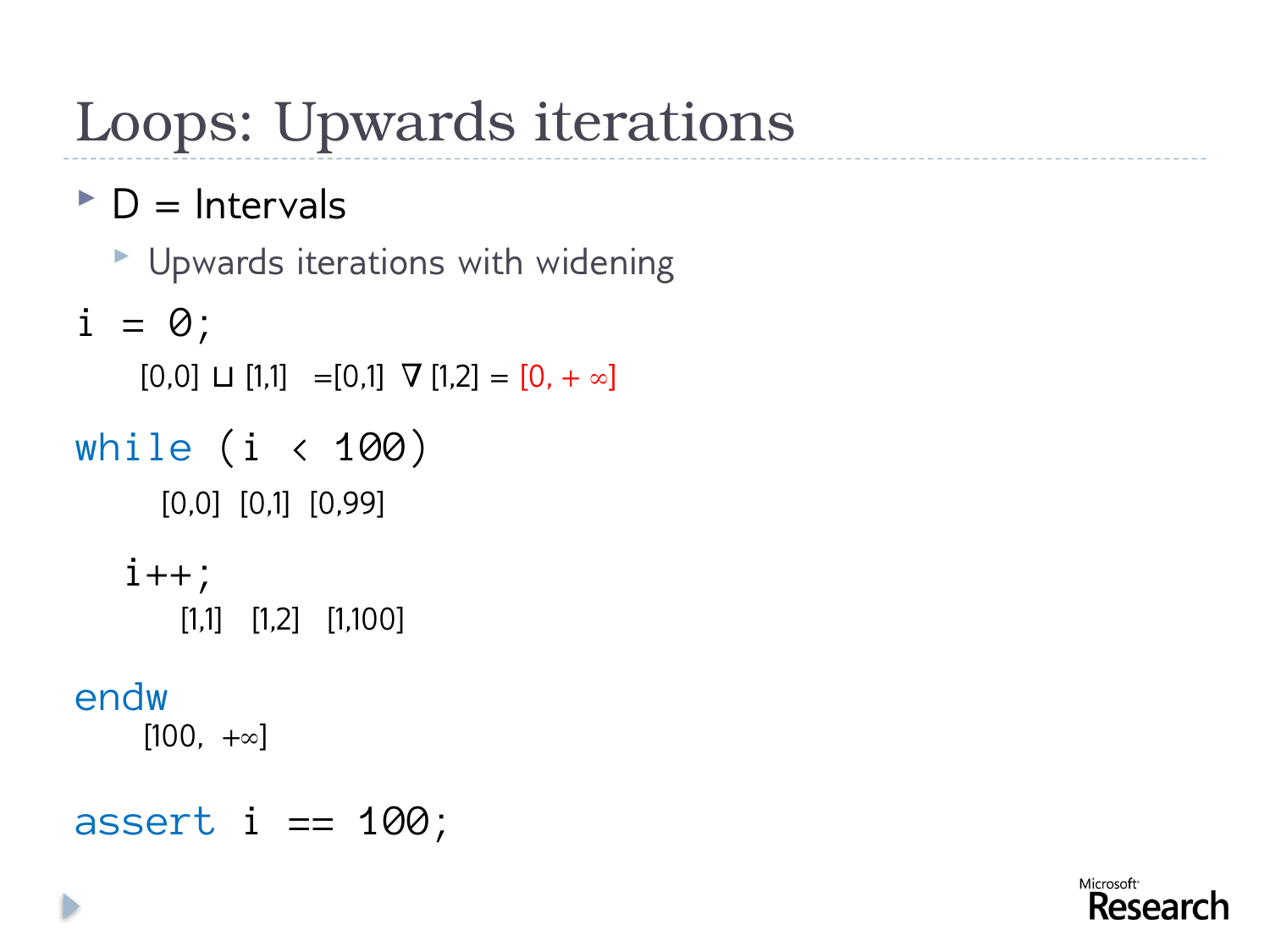

# Loops: Upwards iterations
D = Intervals
Upwards iterations with widening
i = 0;

while (i < 100)

  i++;

endw

assert i == 100;

[0,0]
⊔ [1,1]
=[0,1]
 ∇ [1,2] = [0, + ∞]
[0,0]
[0,1]
[0,99]
[1,1]
[1,2]
[1,100]
[100,  +∞]
21